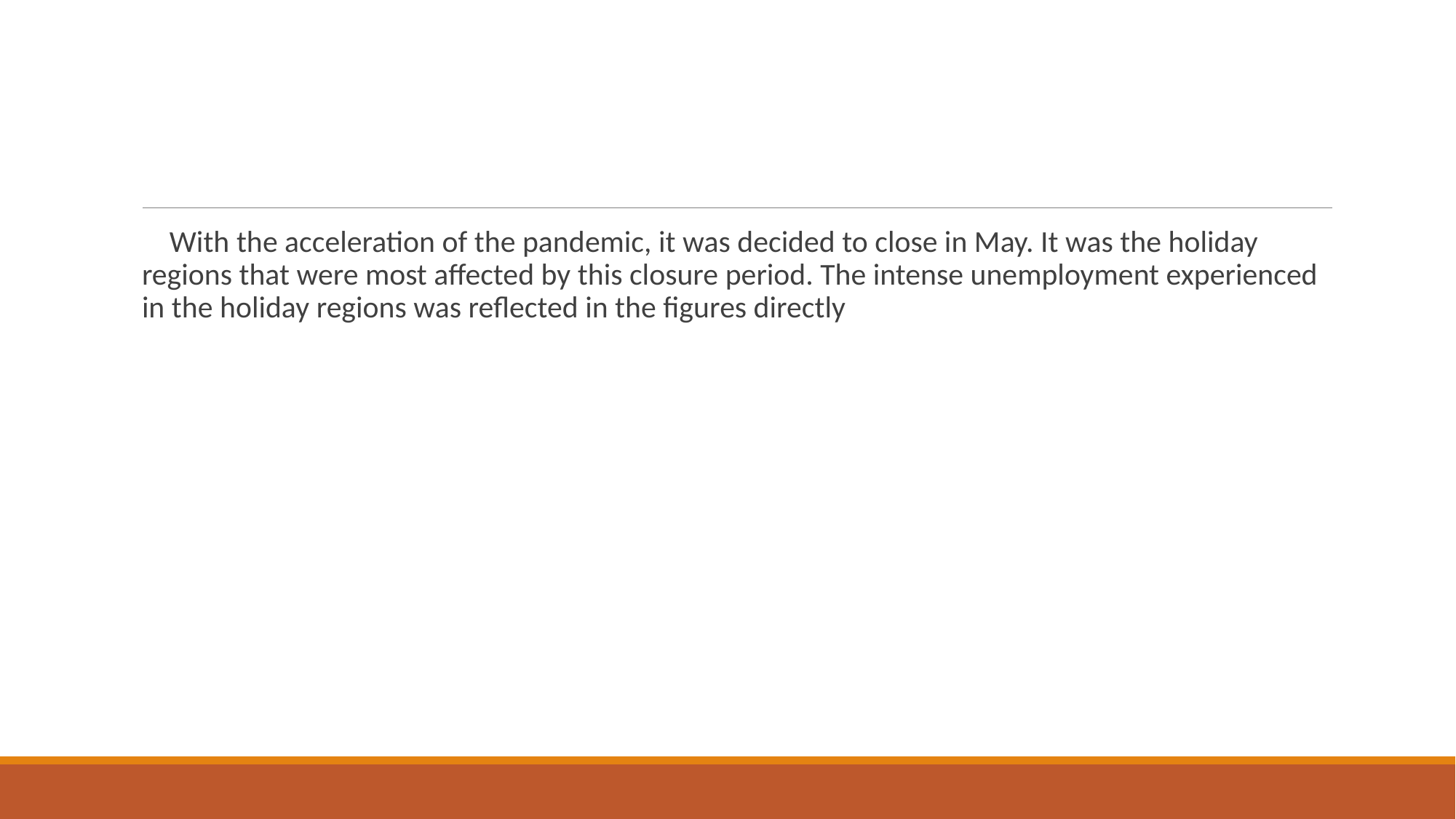

With the acceleration of the pandemic, it was decided to close in May. It was the holiday regions that were most affected by this closure period. The intense unemployment experienced in the holiday regions was reflected in the figures directly